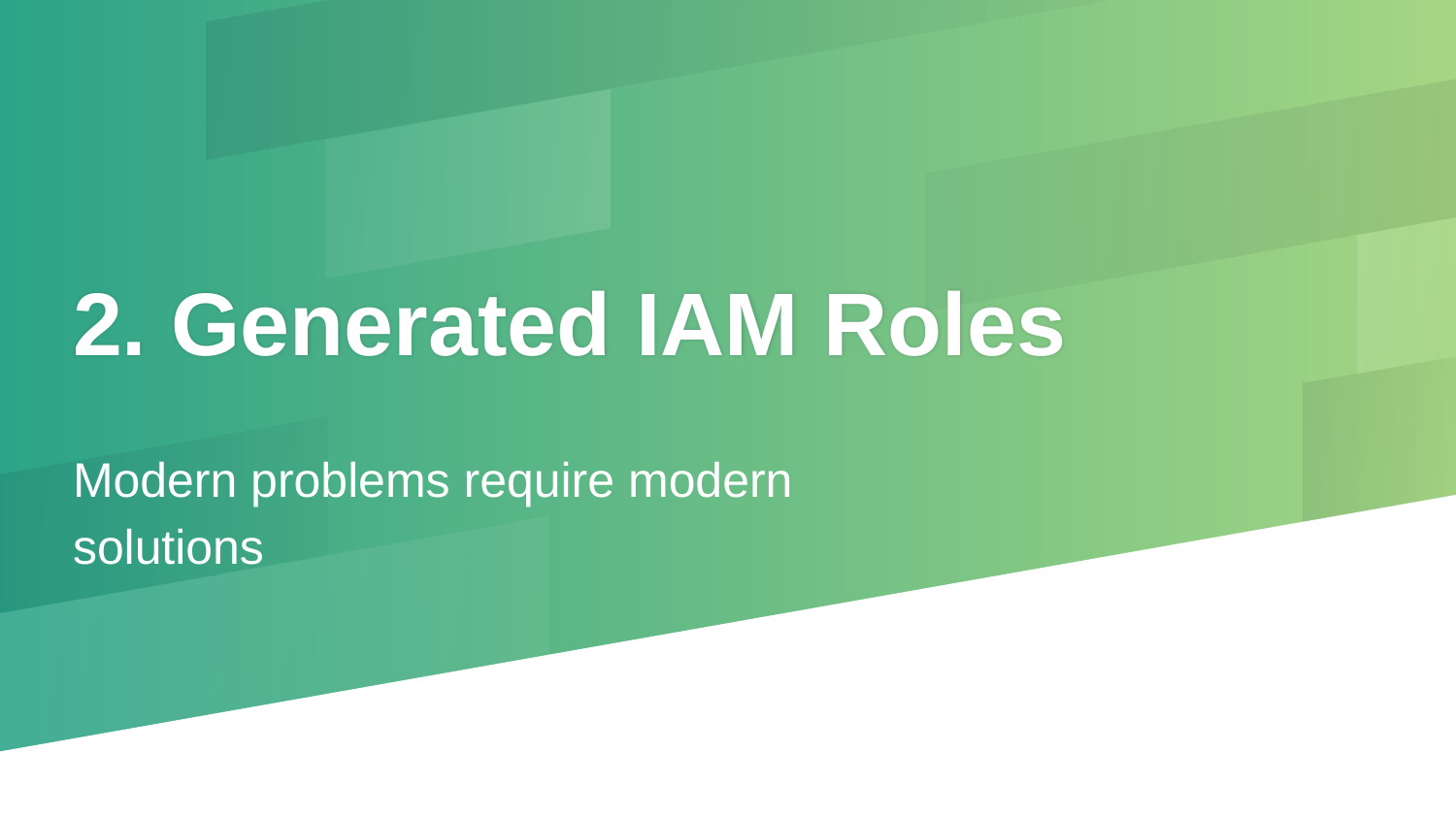

# 2. Generated IAM Roles
Modern problems require modern solutions